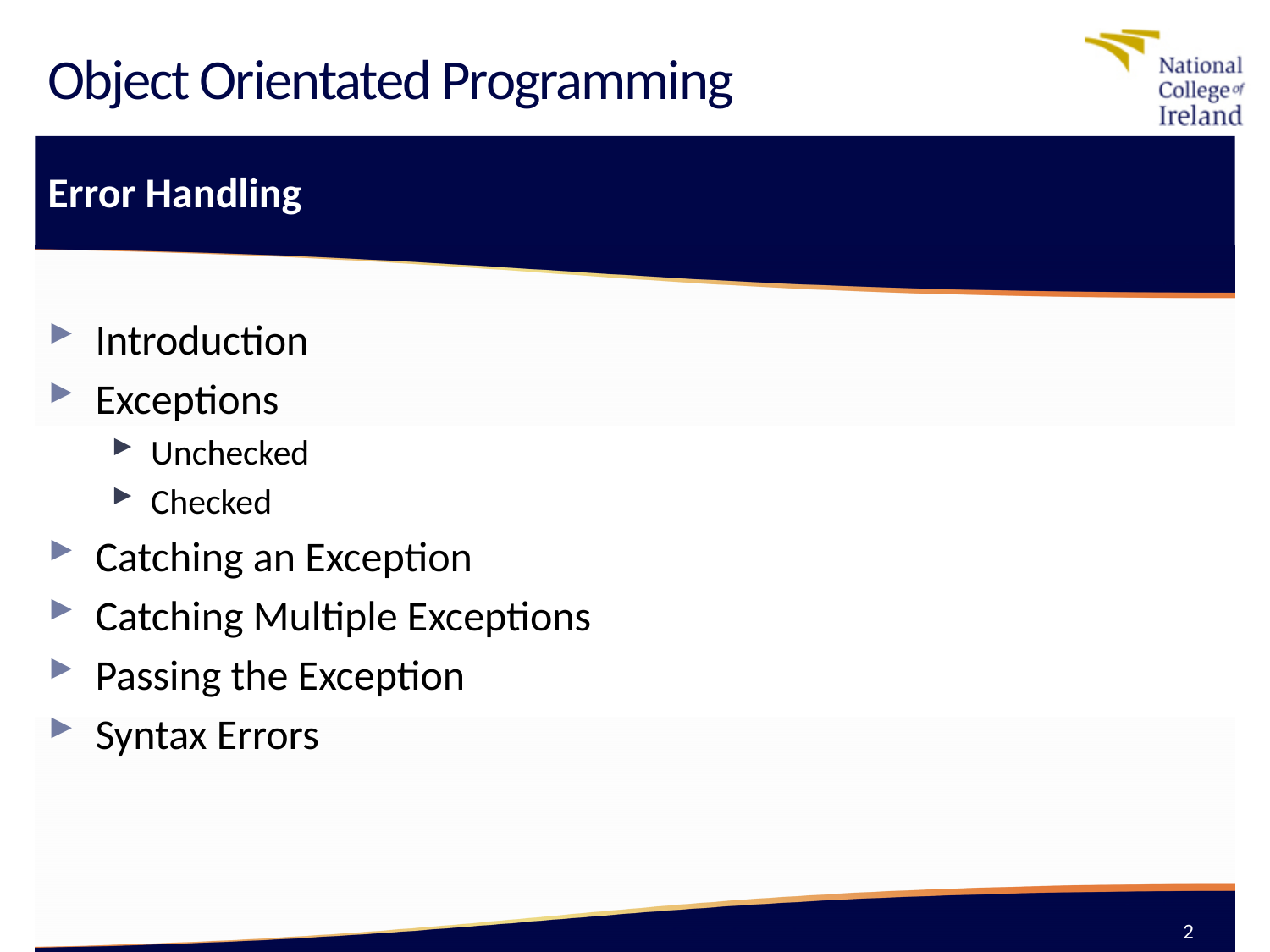

# Object Orientated Programming
Error Handling
Introduction
Exceptions
Unchecked
Checked
Catching an Exception
Catching Multiple Exceptions
Passing the Exception
Syntax Errors

2